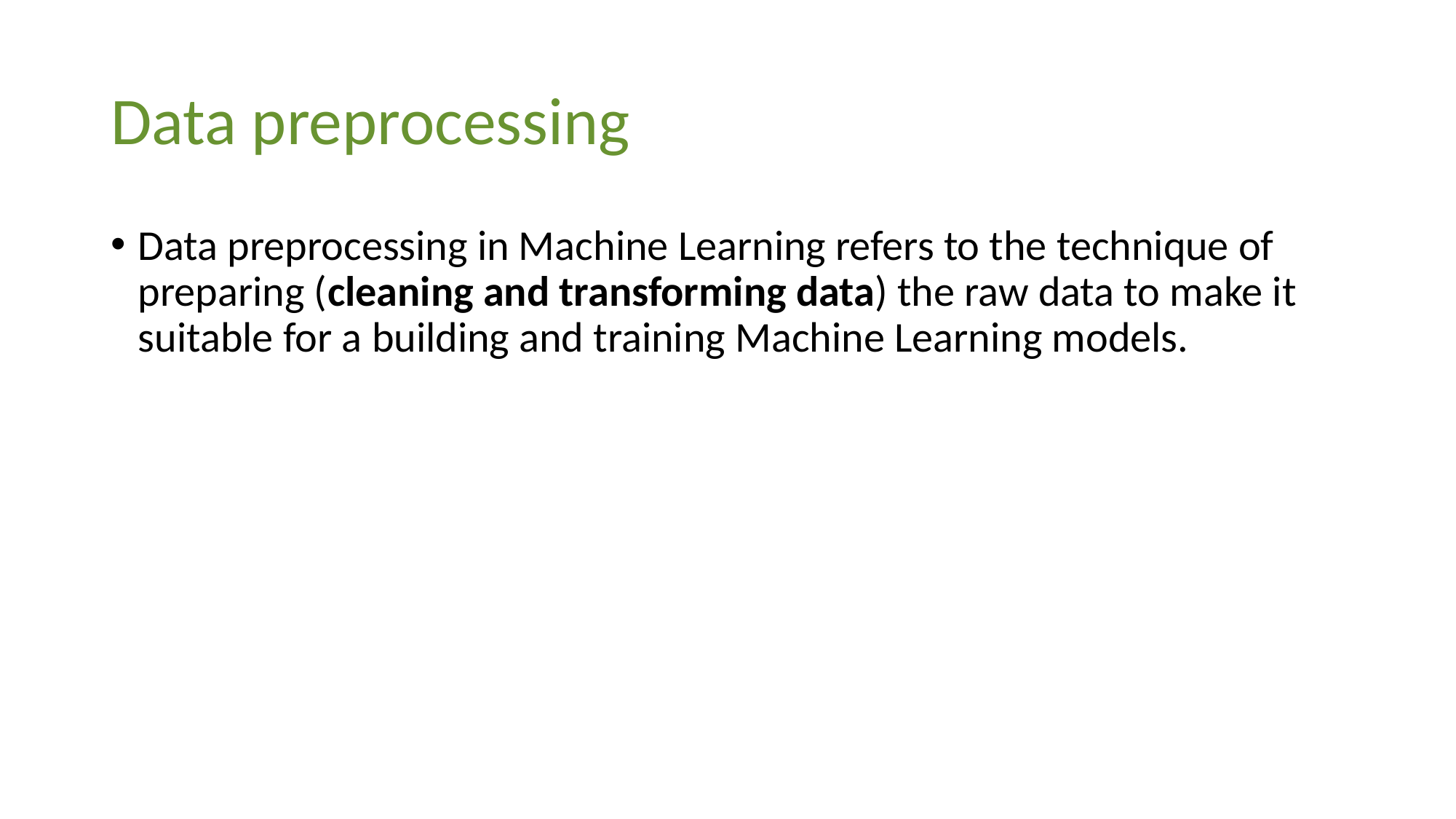

# Data preprocessing
Data preprocessing in Machine Learning refers to the technique of preparing (cleaning and transforming data) the raw data to make it suitable for a building and training Machine Learning models.